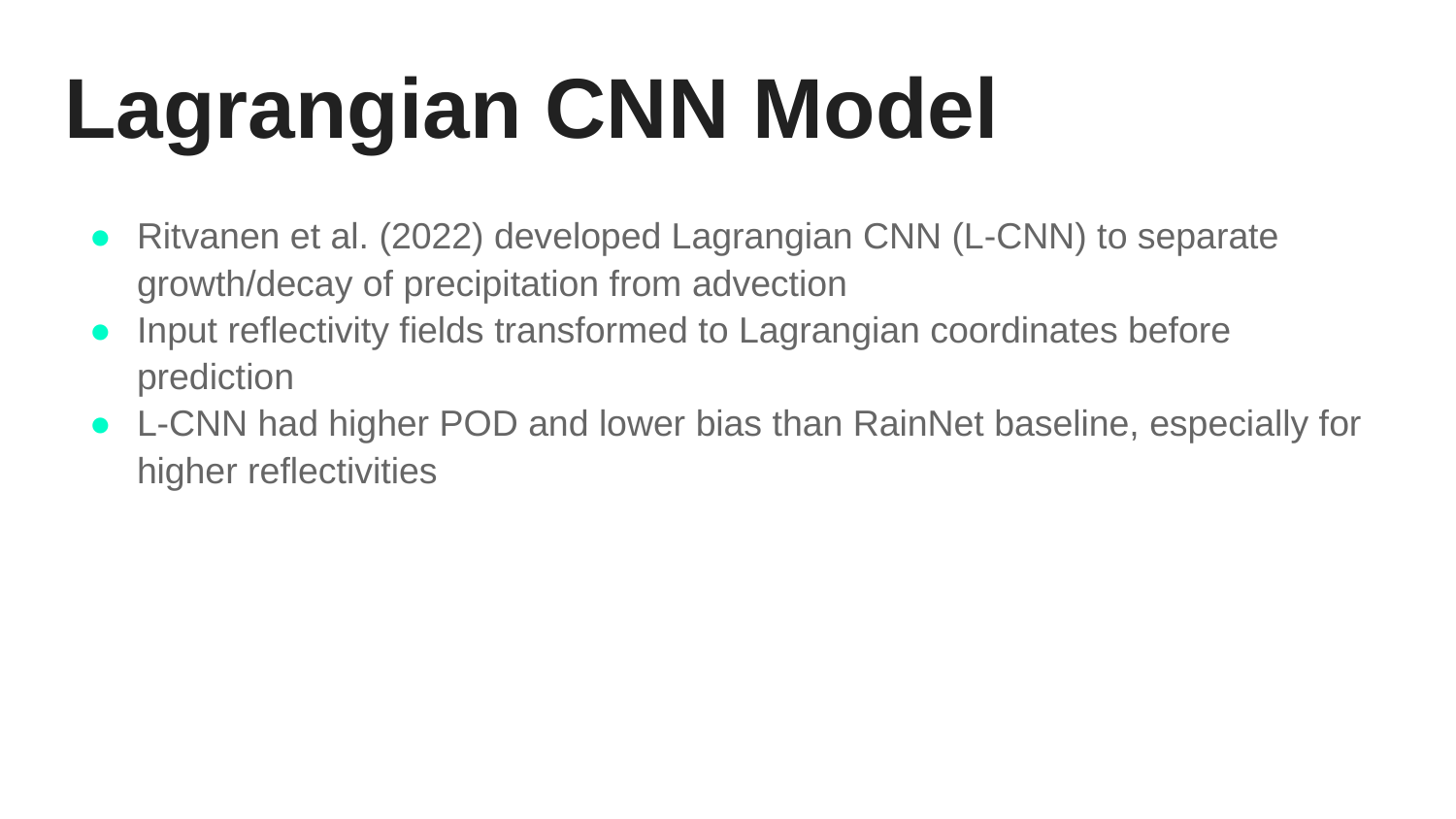

# Lagrangian CNN Model
Ritvanen et al. (2022) developed Lagrangian CNN (L-CNN) to separate growth/decay of precipitation from advection
Input reflectivity fields transformed to Lagrangian coordinates before prediction
L-CNN had higher POD and lower bias than RainNet baseline, especially for higher reflectivities